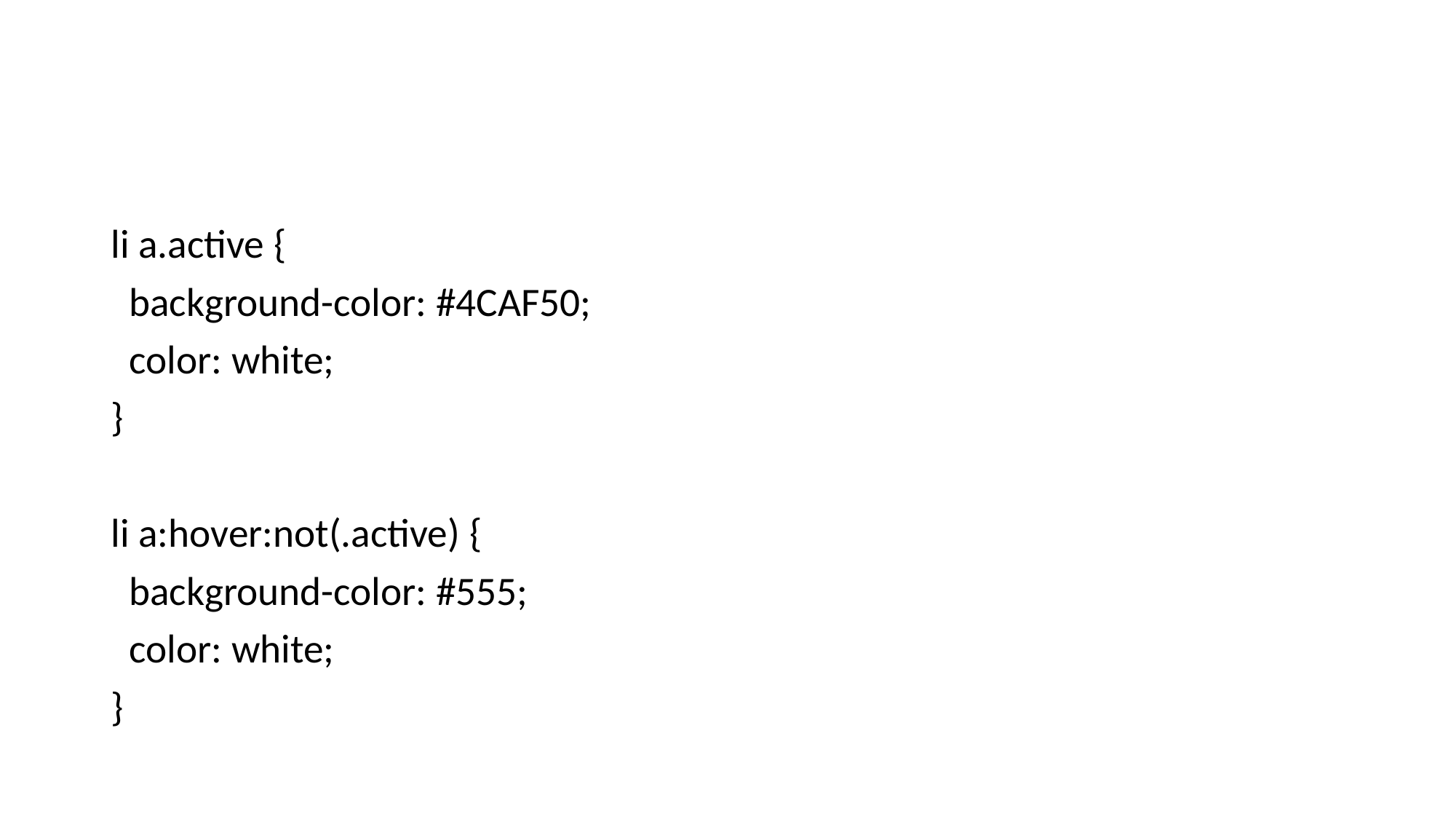

#
li a.active {
  background-color: #4CAF50;
  color: white;
}

li a:hover:not(.active) {
  background-color: #555;
  color: white;
}